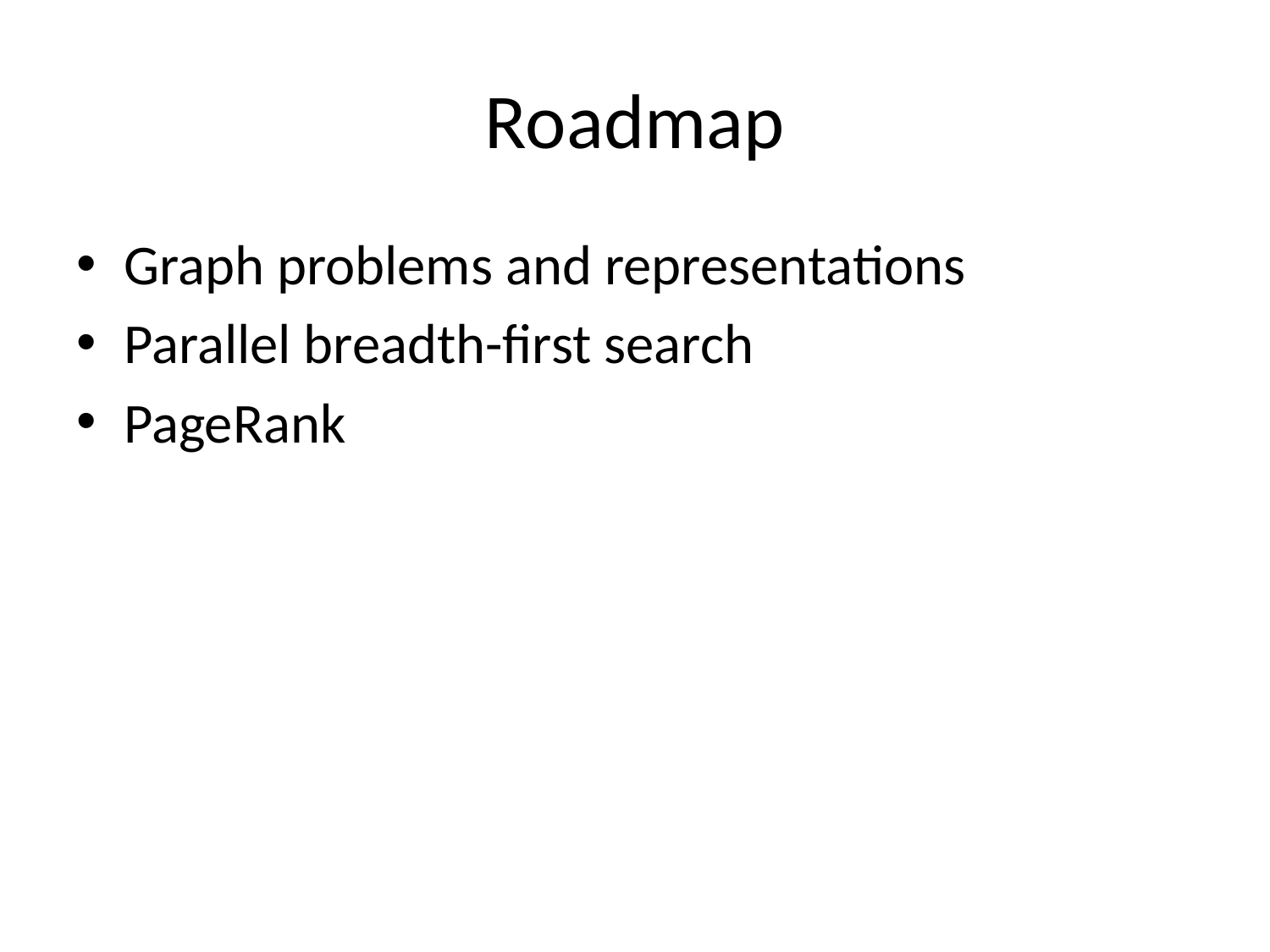

# Roadmap
Graph problems and representations
Parallel breadth-first search
PageRank